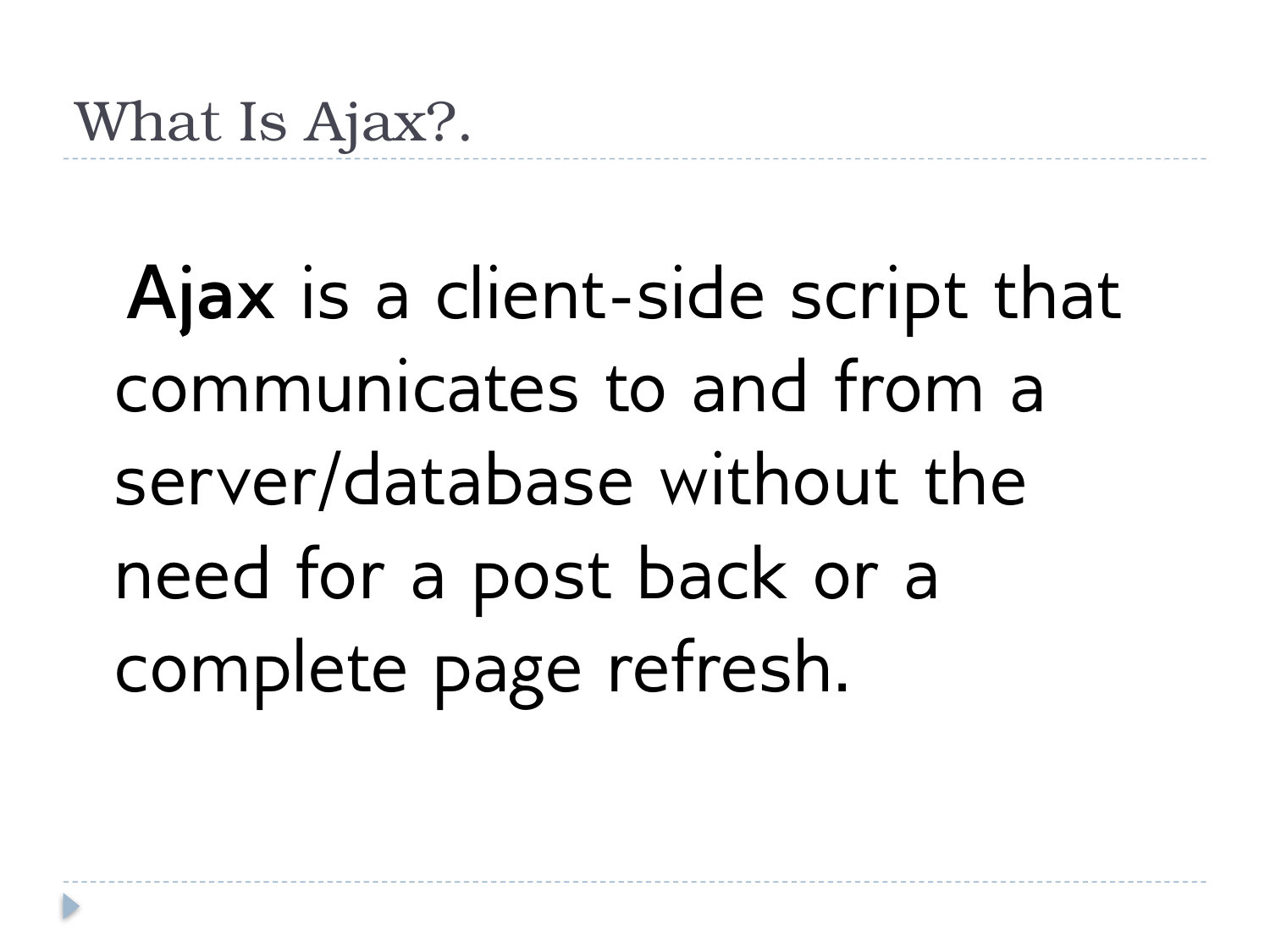

# What Is Ajax?.

  Ajax is a client-side script that communicates to and from a server/database without the need for a post back or a complete page refresh.